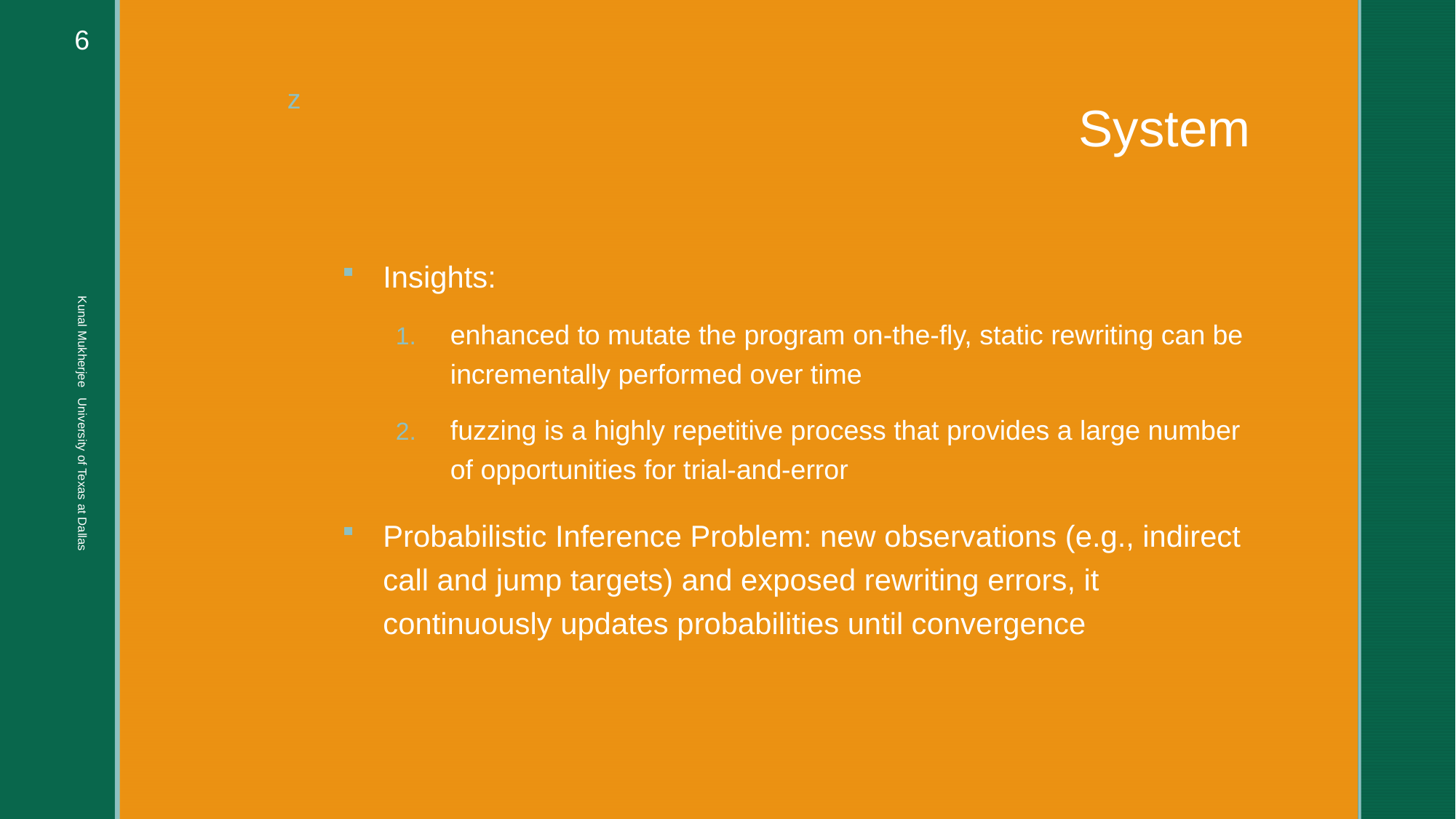

6
# System
Insights:
enhanced to mutate the program on-the-fly, static rewriting can be incrementally performed over time
fuzzing is a highly repetitive process that provides a large number of opportunities for trial-and-error
Probabilistic Inference Problem: new observations (e.g., indirect call and jump targets) and exposed rewriting errors, it continuously updates probabilities until convergence
Kunal Mukherjee   University of Texas at Dallas